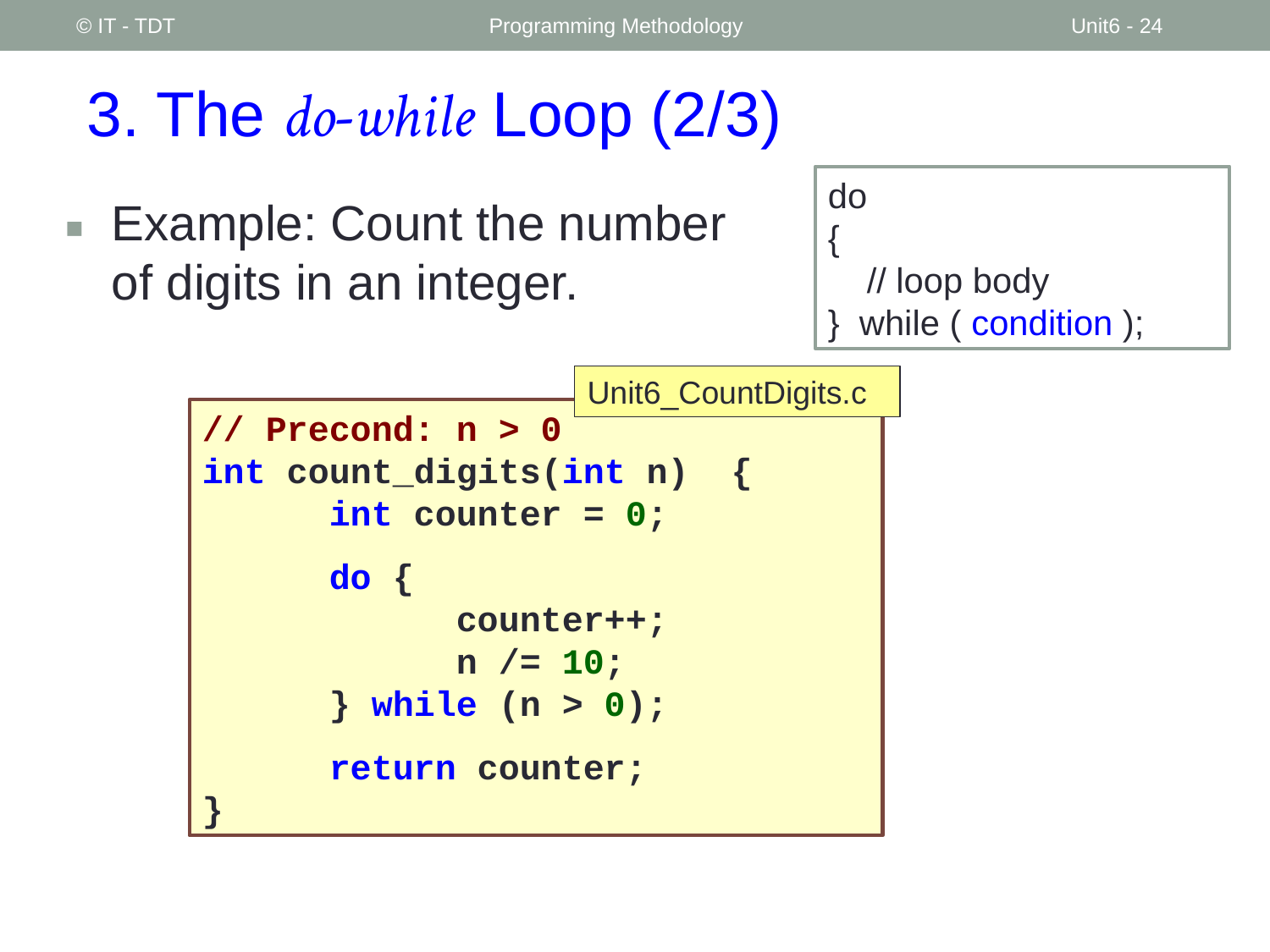

© IT - TDT
Programming Methodology
Unit6 - 24
# 3. The do-while Loop (2/3)
do
{
    // loop body
}  while ( condition );
Example: Count the number of digits in an integer.

Unit6_CountDigits.c
// Precond: n > 0
int count_digits(int n)  {
	int counter = 0;

	do {
		counter++;
		n /= 10;
	} while (n > 0);

	return counter;
}